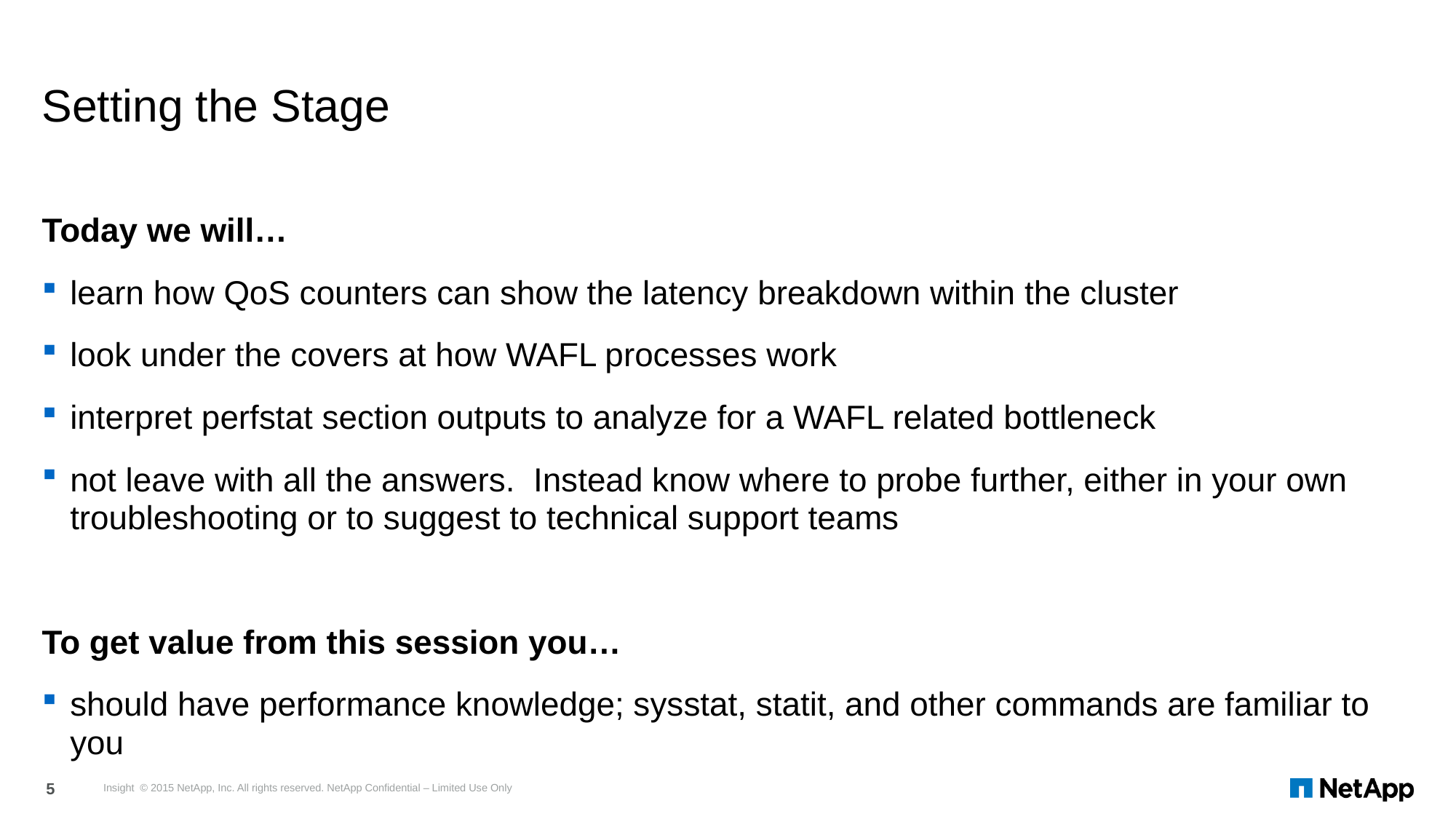

# Setting the Stage
Today we will…
learn how QoS counters can show the latency breakdown within the cluster
look under the covers at how WAFL processes work
interpret perfstat section outputs to analyze for a WAFL related bottleneck
not leave with all the answers.  Instead know where to probe further, either in your own troubleshooting or to suggest to technical support teams

To get value from this session you…
should have performance knowledge; sysstat, statit, and other commands are familiar to you

Insight  © 2015 NetApp, Inc. All rights reserved. NetApp Confidential – Limited Use Only
5